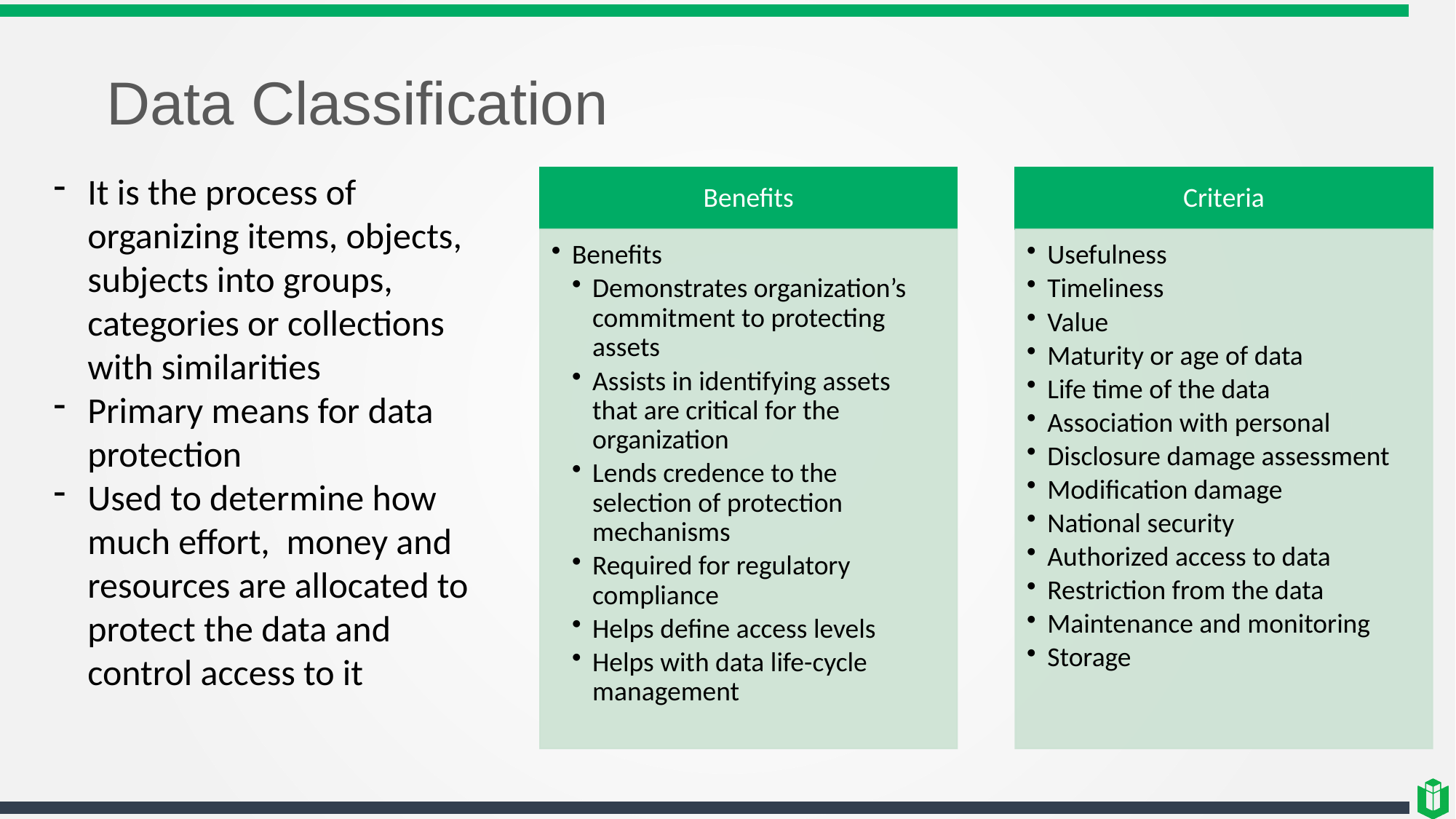

# Data Classification
It is the process of organizing items, objects, subjects into groups, categories or collections with similarities
Primary means for data protection
Used to determine how much effort,  money and resources are allocated to protect the data and control access to it
Benefits
Benefits
Demonstrates organization’s commitment to protecting assets
Assists in identifying assets that are critical for the organization
Lends credence to the selection of protection mechanisms
Required for regulatory compliance
Helps define access levels
Helps with data life-cycle management
Criteria
Usefulness
Timeliness
Value
Maturity or age of data
Life time of the data
Association with personal
Disclosure damage assessment
Modification damage
National security
Authorized access to data
Restriction from the data
Maintenance and monitoring
Storage